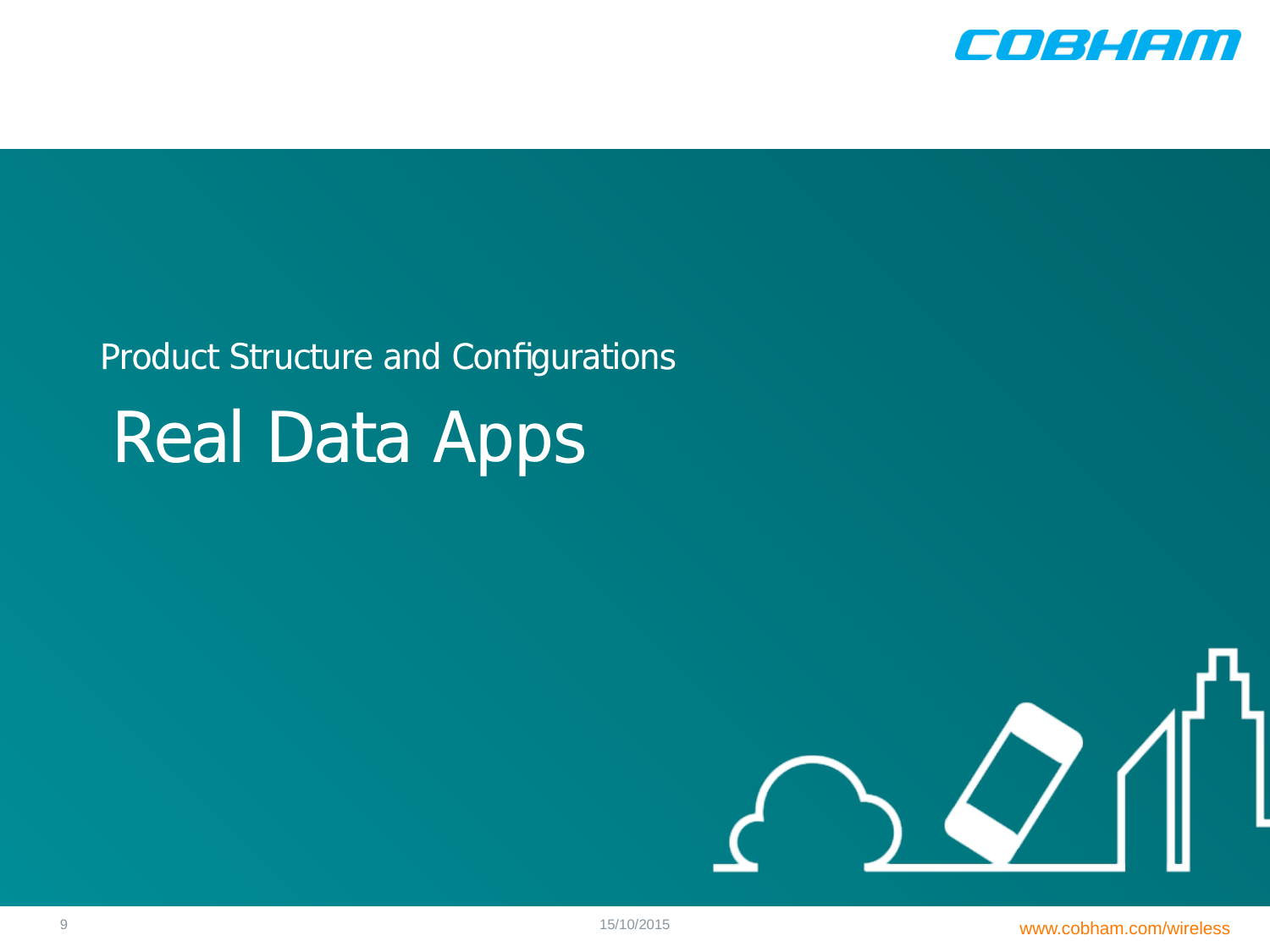

Product Structure and Configurations
# Real Data Apps
9
15/10/2015